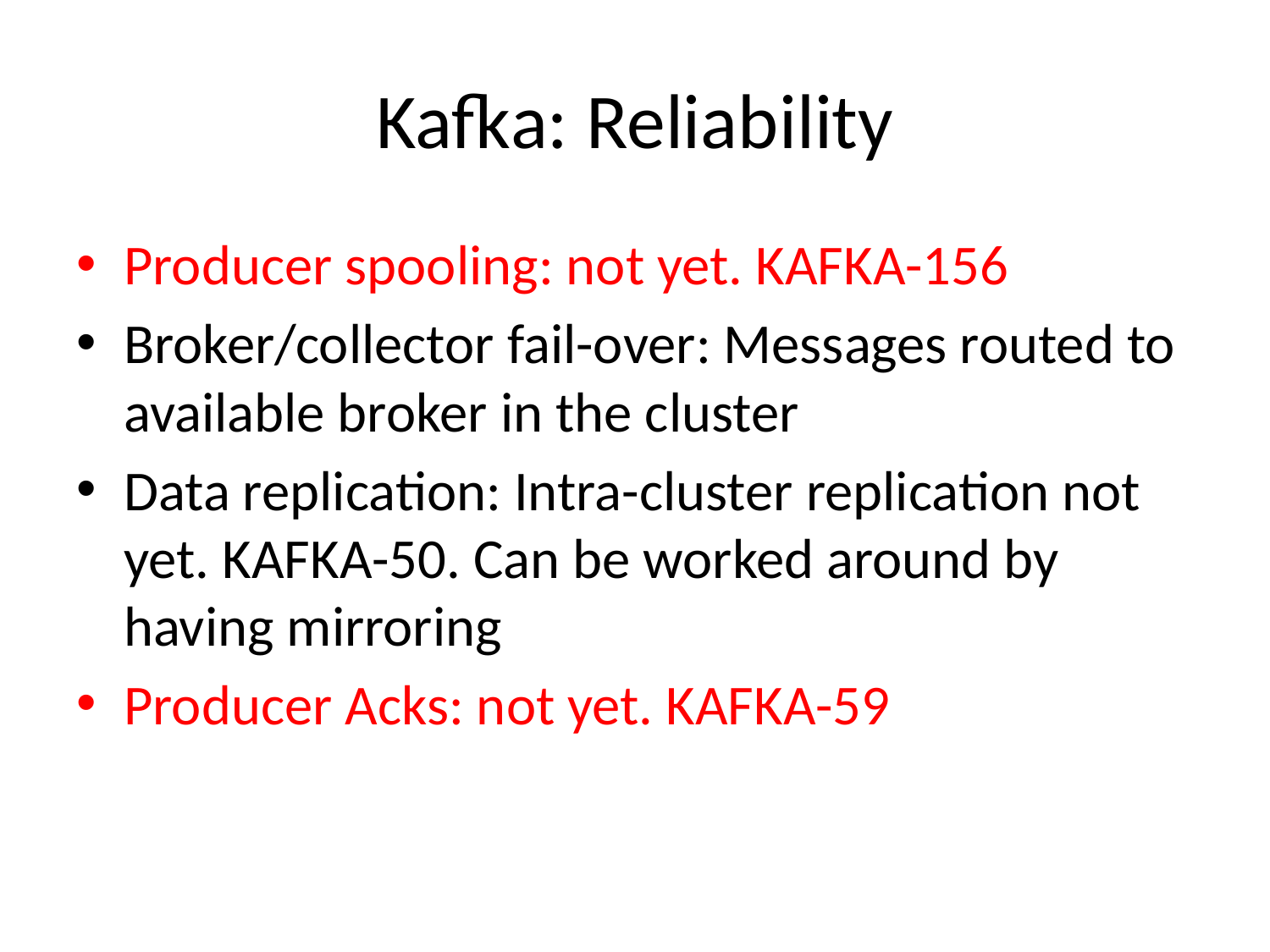

# Kafka: Reliability
Producer spooling: not yet. KAFKA-156
Broker/collector fail-over: Messages routed to available broker in the cluster
Data replication: Intra-cluster replication not yet. KAFKA-50. Can be worked around by having mirroring
Producer Acks: not yet. KAFKA-59